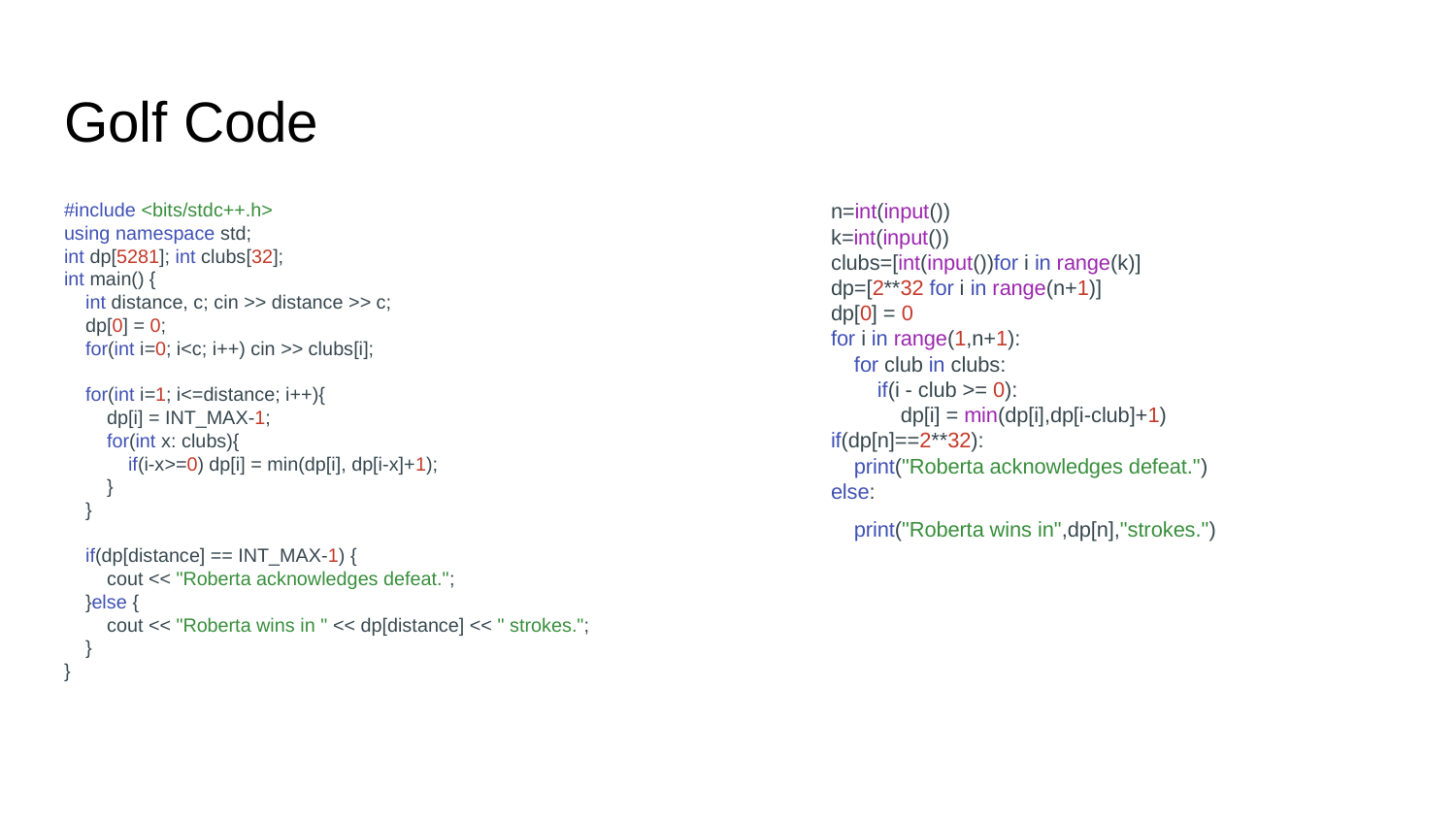

# Golf Code

#include <bits/stdc++.h>
using namespace std;
int dp[5281]; int clubs[32];
int main() {
    int distance, c; cin >> distance >> c;
    dp[0] = 0;
    for(int i=0; i<c; i++) cin >> clubs[i];

    for(int i=1; i<=distance; i++){
        dp[i] = INT_MAX-1;
        for(int x: clubs){
            if(i-x>=0) dp[i] = min(dp[i], dp[i-x]+1);
        }
    }

    if(dp[distance] == INT_MAX-1) {
        cout << "Roberta acknowledges defeat.";
    }else {
        cout << "Roberta wins in " << dp[distance] << " strokes.";
    }
}
n=int(input())
k=int(input())
clubs=[int(input())for i in range(k)]
dp=[2**32 for i in range(n+1)]
dp[0] = 0
for i in range(1,n+1):
    for club in clubs:
        if(i - club >= 0):
            dp[i] = min(dp[i],dp[i-club]+1)
if(dp[n]==2**32):
    print("Roberta acknowledges defeat.")
else:
    print("Roberta wins in",dp[n],"strokes.")